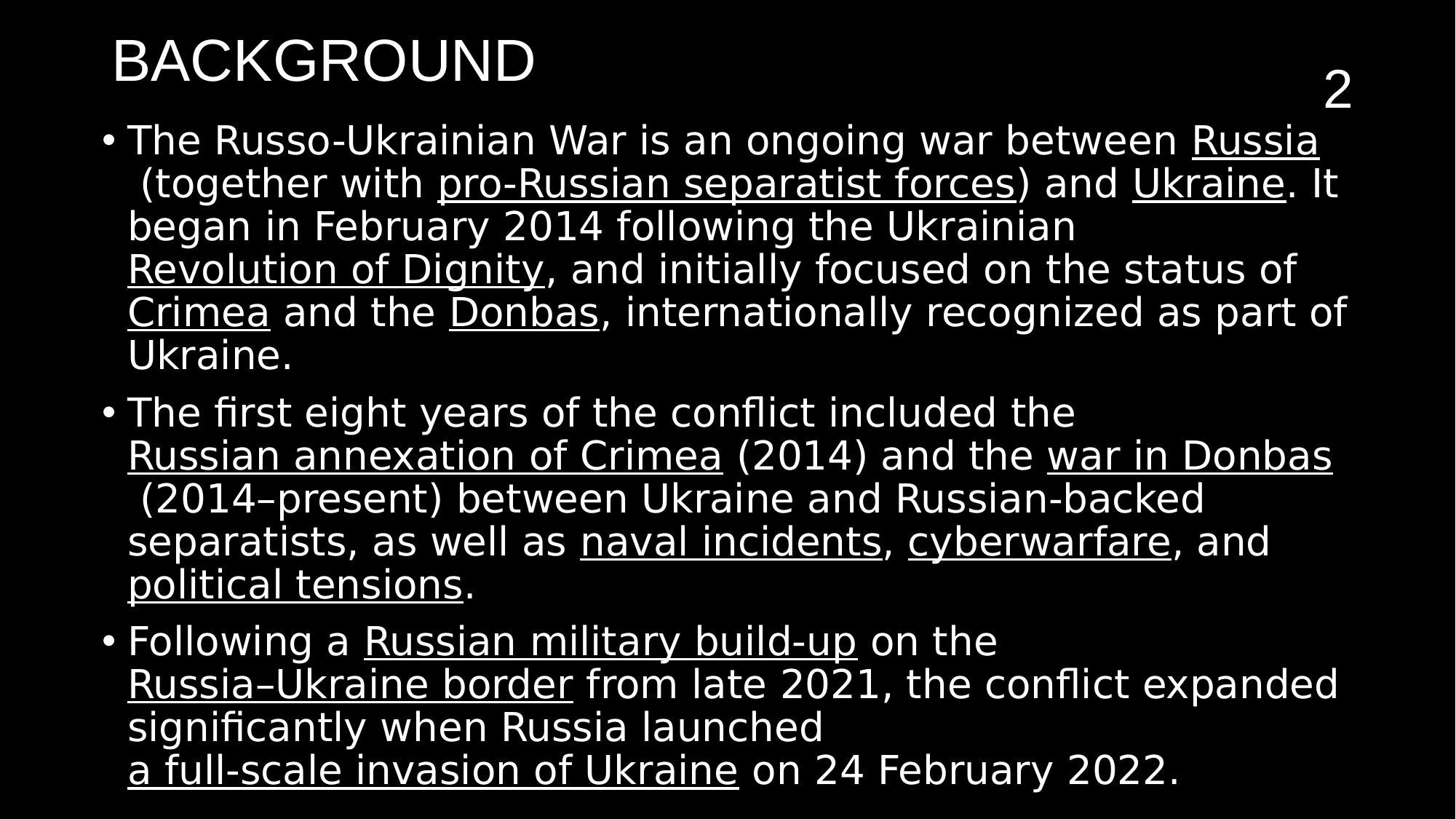

# BACKGROUND
2
The Russo-Ukrainian War is an ongoing war between Russia (together with pro-Russian separatist forces) and Ukraine. It began in February 2014 following the Ukrainian Revolution of Dignity, and initially focused on the status of Crimea and the Donbas, internationally recognized as part of Ukraine.
The first eight years of the conflict included the Russian annexation of Crimea (2014) and the war in Donbas (2014–present) between Ukraine and Russian-backed separatists, as well as naval incidents, cyberwarfare, and political tensions.
Following a Russian military build-up on the Russia–Ukraine border from late 2021, the conflict expanded significantly when Russia launched a full-scale invasion of Ukraine on 24 February 2022.